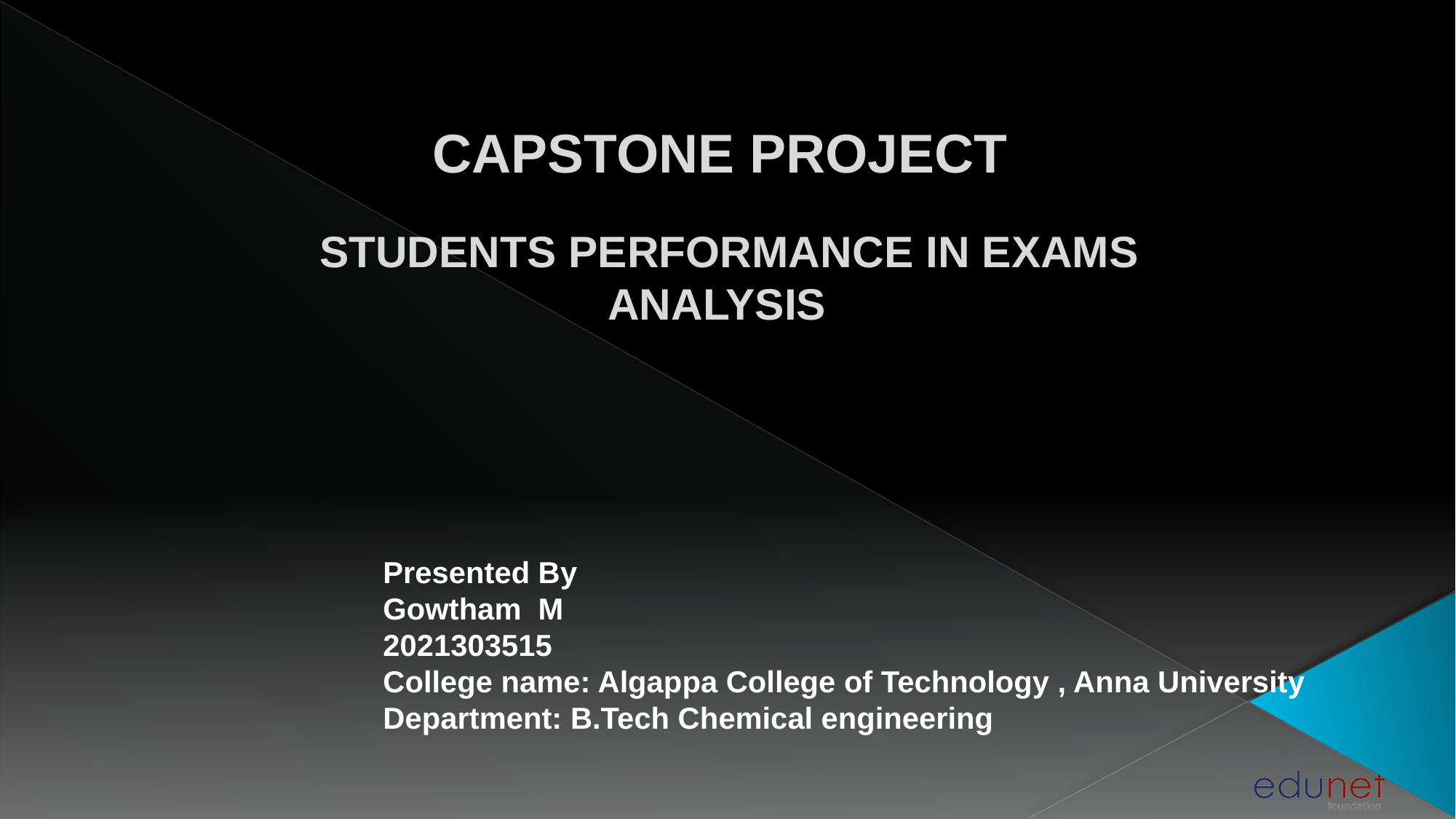

CAPSTONE PROJECT
# STUDENTS PERFORMANCE IN EXAMS ANALYSIS
Presented By
Gowtham  M
2021303515
College name: Algappa College of Technology , Anna University
Department: B.Tech Chemical engineering